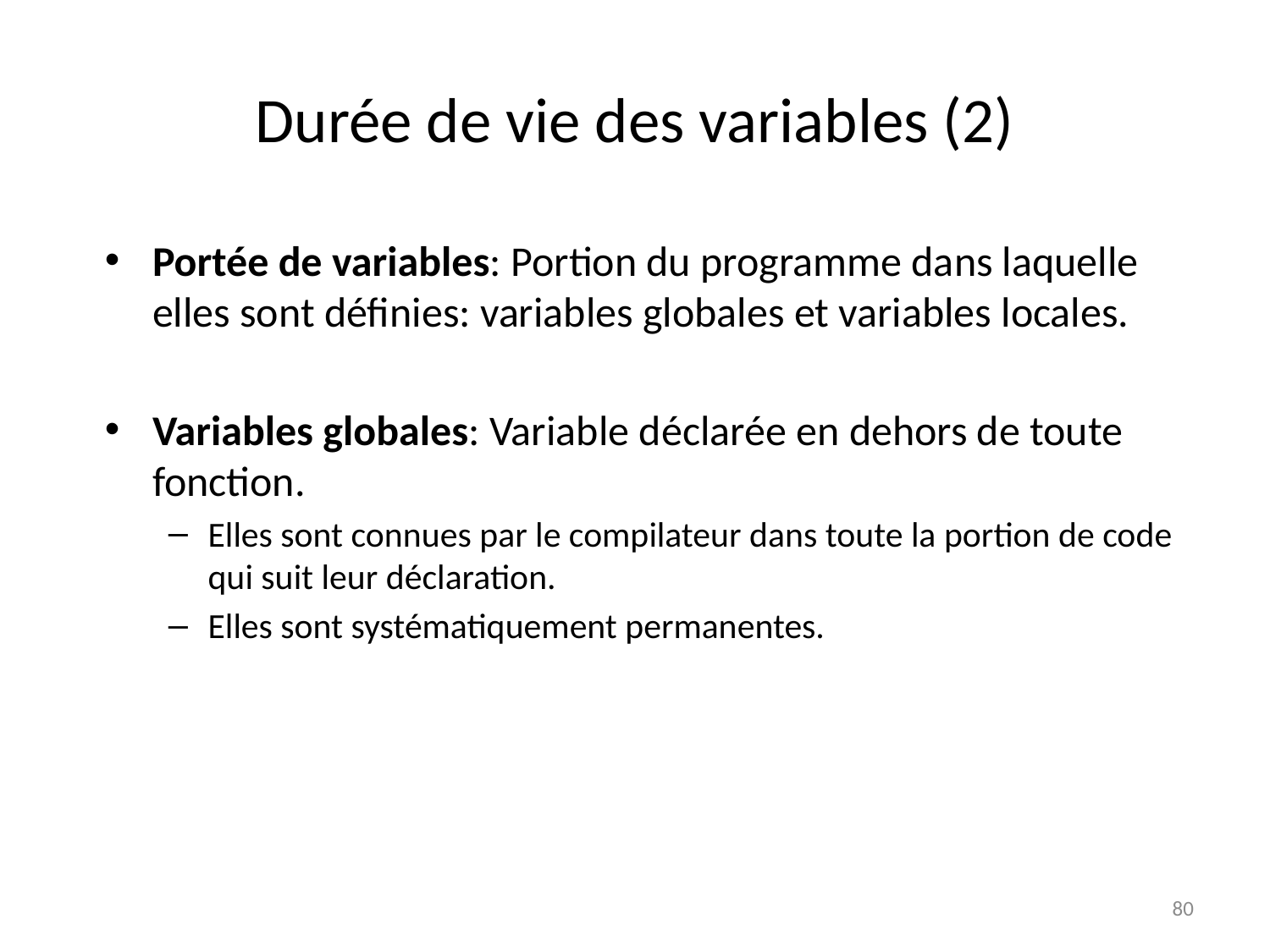

# Durée de vie des variables (2)
Portée de variables: Portion du programme dans laquelle elles sont définies: variables globales et variables locales.

Variables globales: Variable déclarée en dehors de toute fonction.
Elles sont connues par le compilateur dans toute la portion de code qui suit leur déclaration.
Elles sont systématiquement permanentes.

80